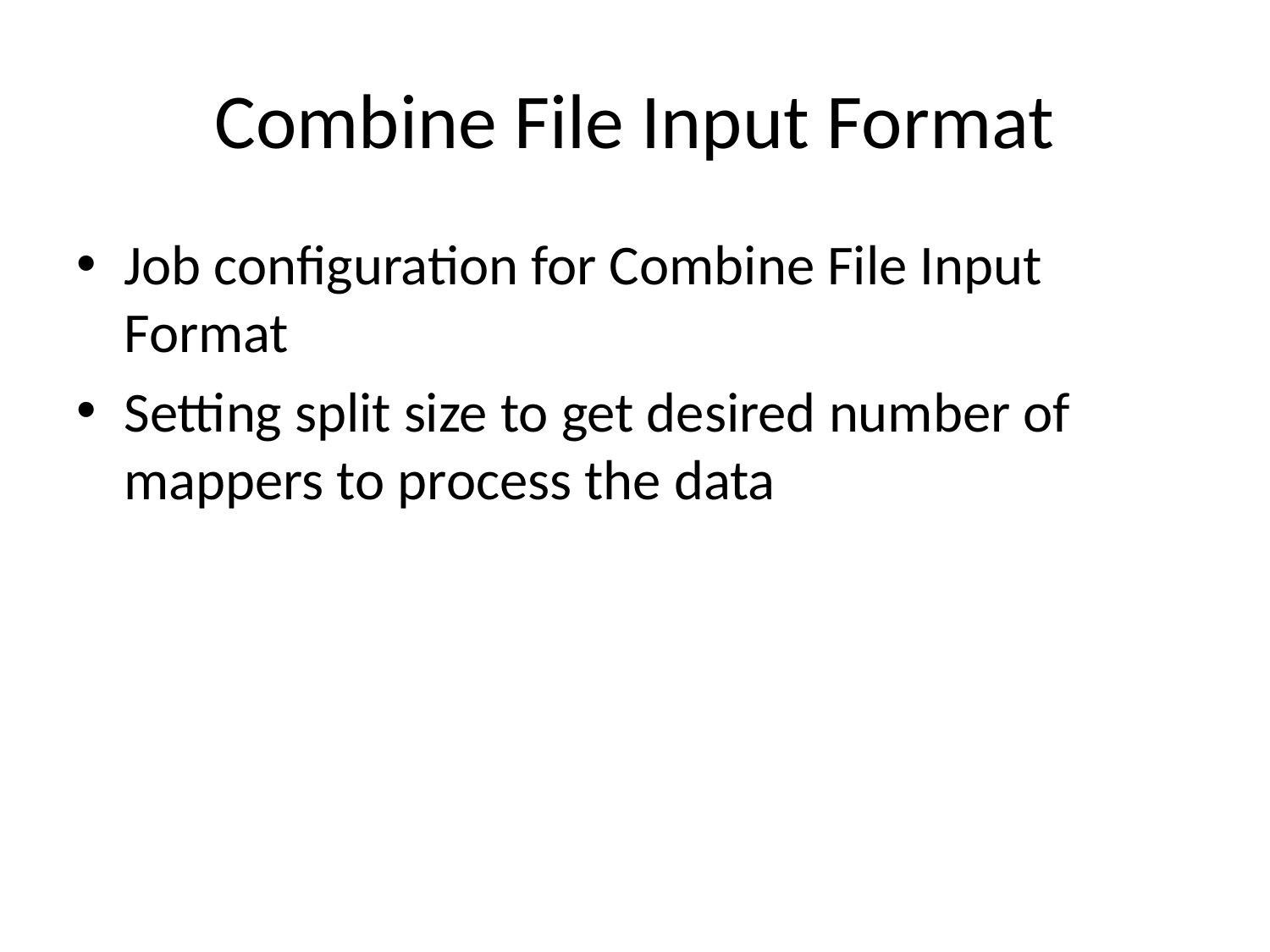

# Combine File Input Format
Job configuration for Combine File Input Format
Setting split size to get desired number of mappers to process the data